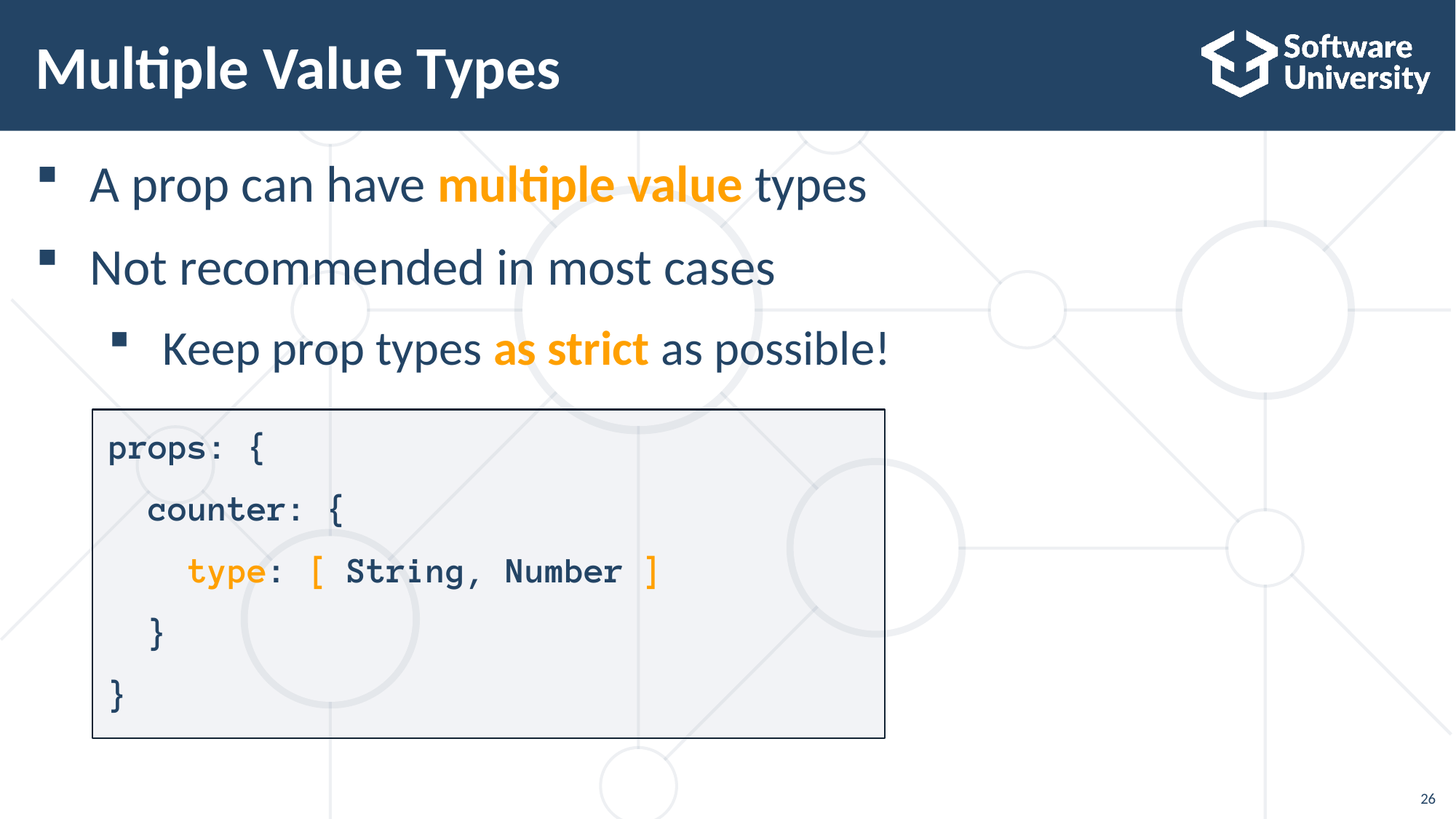

# Multiple Value Types
A prop can have multiple value types
Not recommended in most cases
Keep prop types as strict as possible!
props: {
  counter: {
    type: [ String, Number ]
  }
}
26